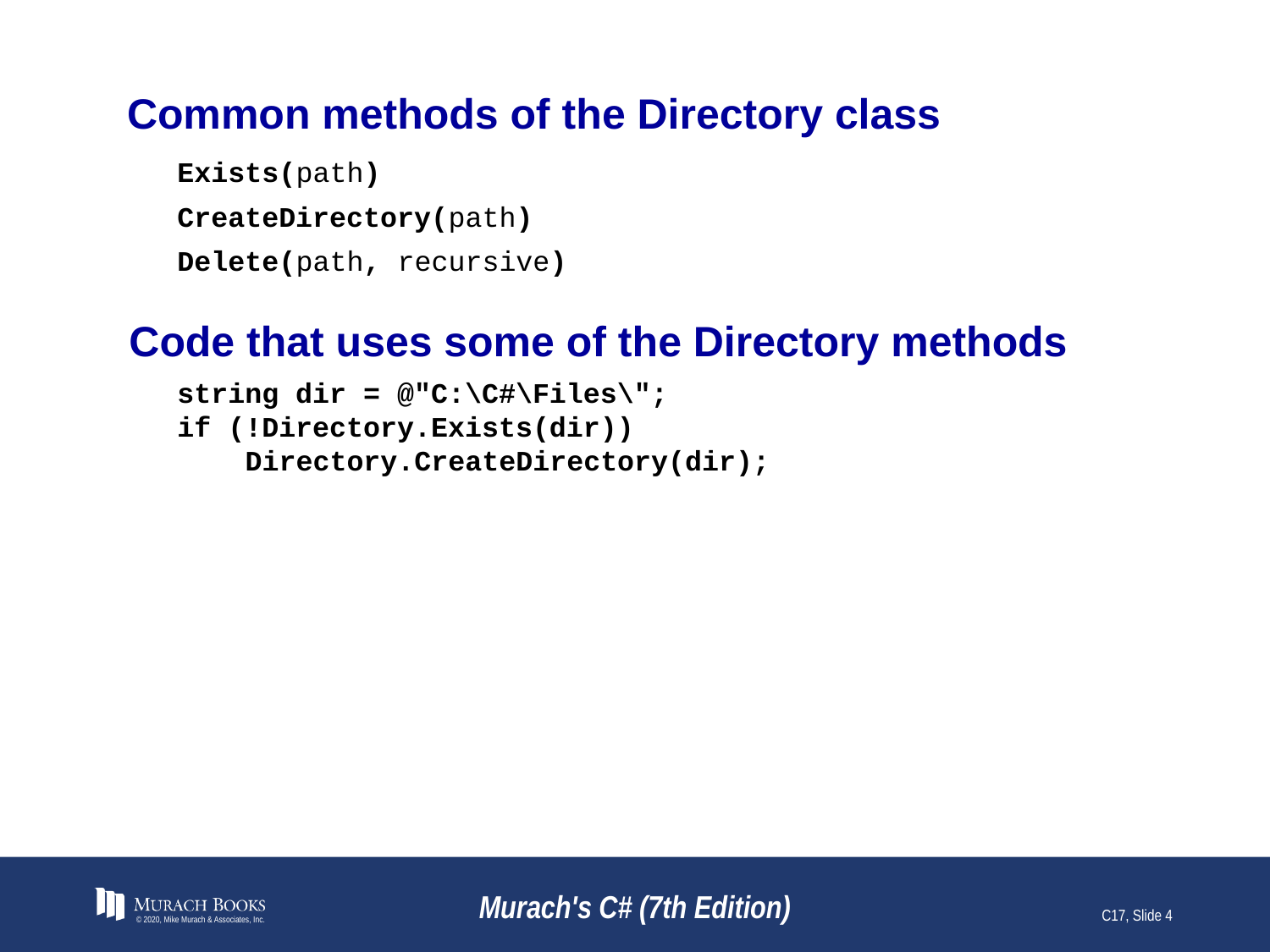

# Common methods of the Directory class
Exists(path)
CreateDirectory(path)
Delete(path, recursive)
Code that uses some of the Directory methods
string dir = @"C:\C#\Files\";
if (!Directory.Exists(dir))
    Directory.CreateDirectory(dir);

© 2020, Mike Murach & Associates, Inc.
Murach's C# (7th Edition)

C17, Slide 4